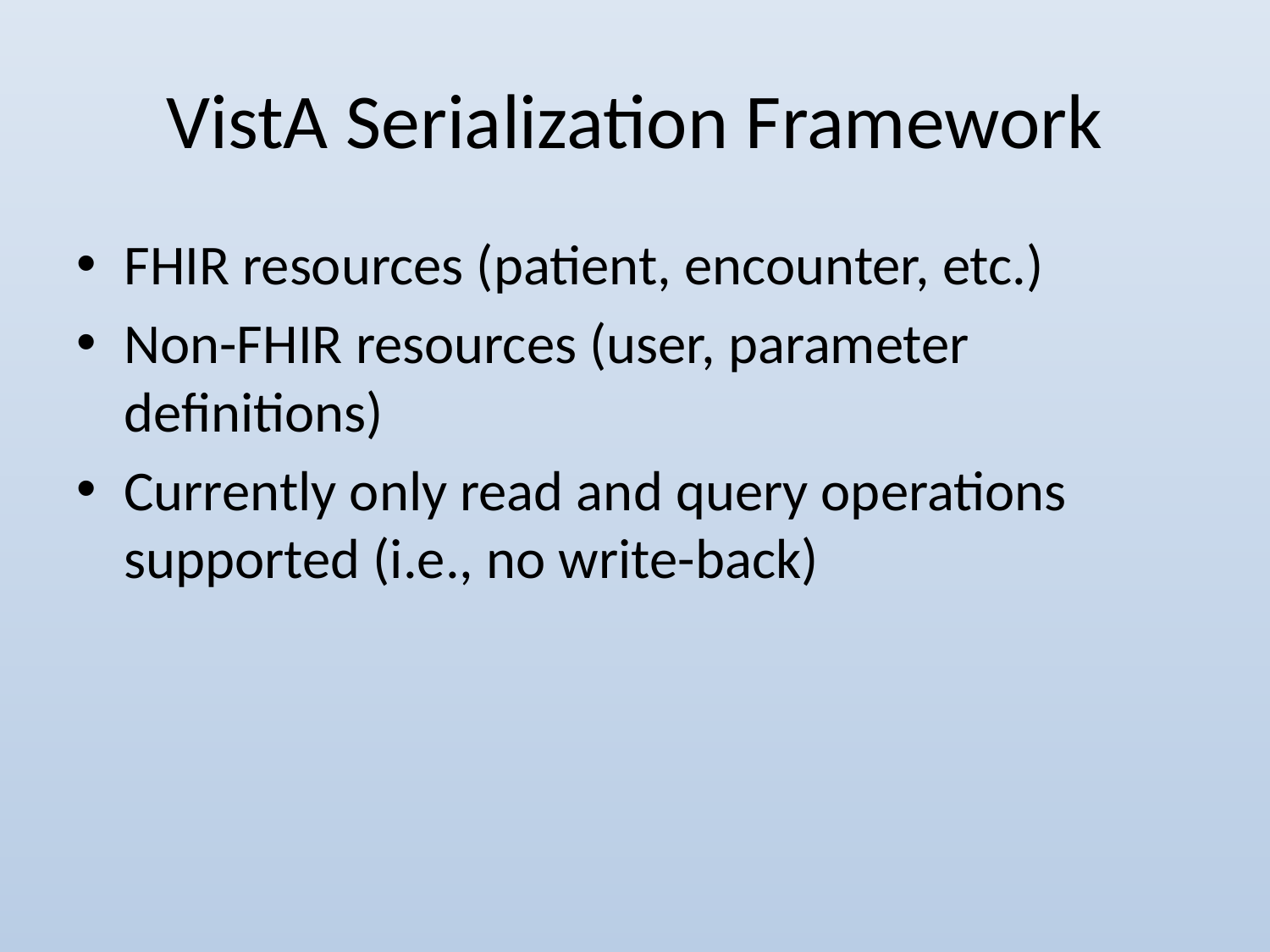

# VistA Serialization Framework
FHIR resources (patient, encounter, etc.)
Non-FHIR resources (user, parameter definitions)
Currently only read and query operations supported (i.e., no write-back)